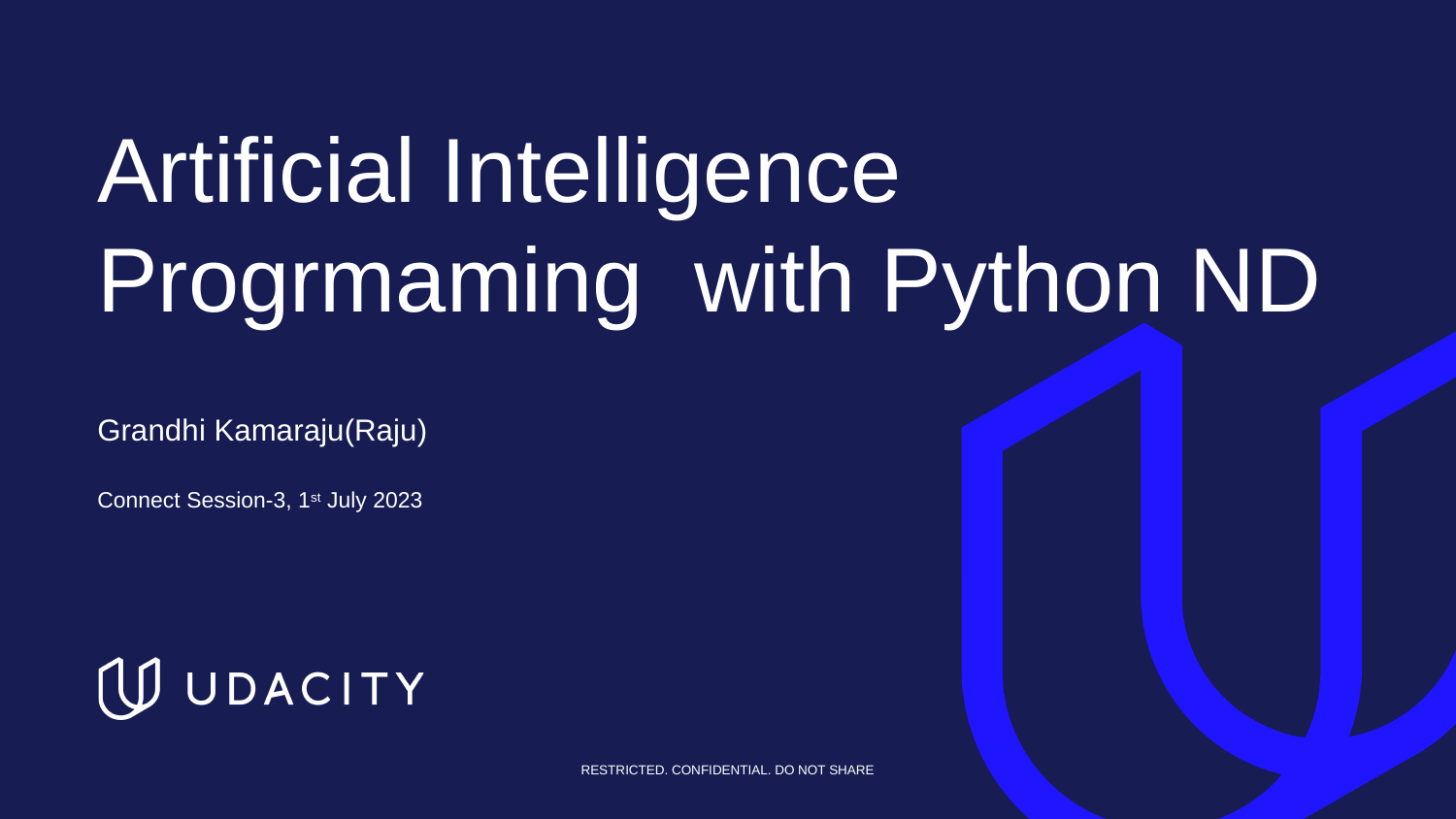

# Artificial Intelligence Progrmaming  with Python ND
Grandhi Kamaraju(Raju)
Connect Session-3, 1st July 2023